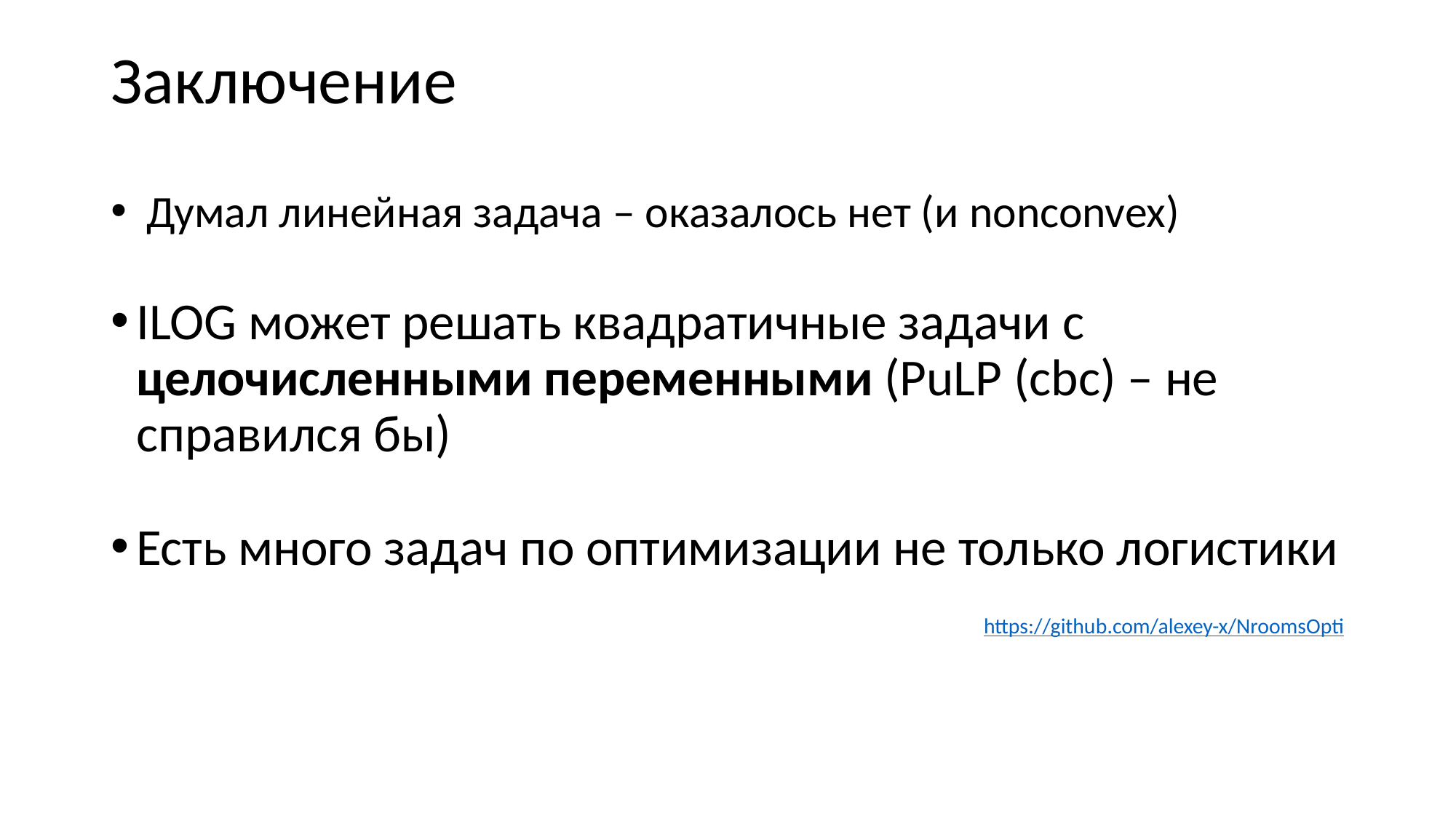

# Заключение

 Думал линейная задача – оказалось нет (и nonconvex)

ILOG может решать квадратичные задачи с целочисленными переменными (PuLP (cbc) – не справился бы)

Есть много задач по оптимизации не только логистики

https://github.com/alexey-x/NroomsOpti